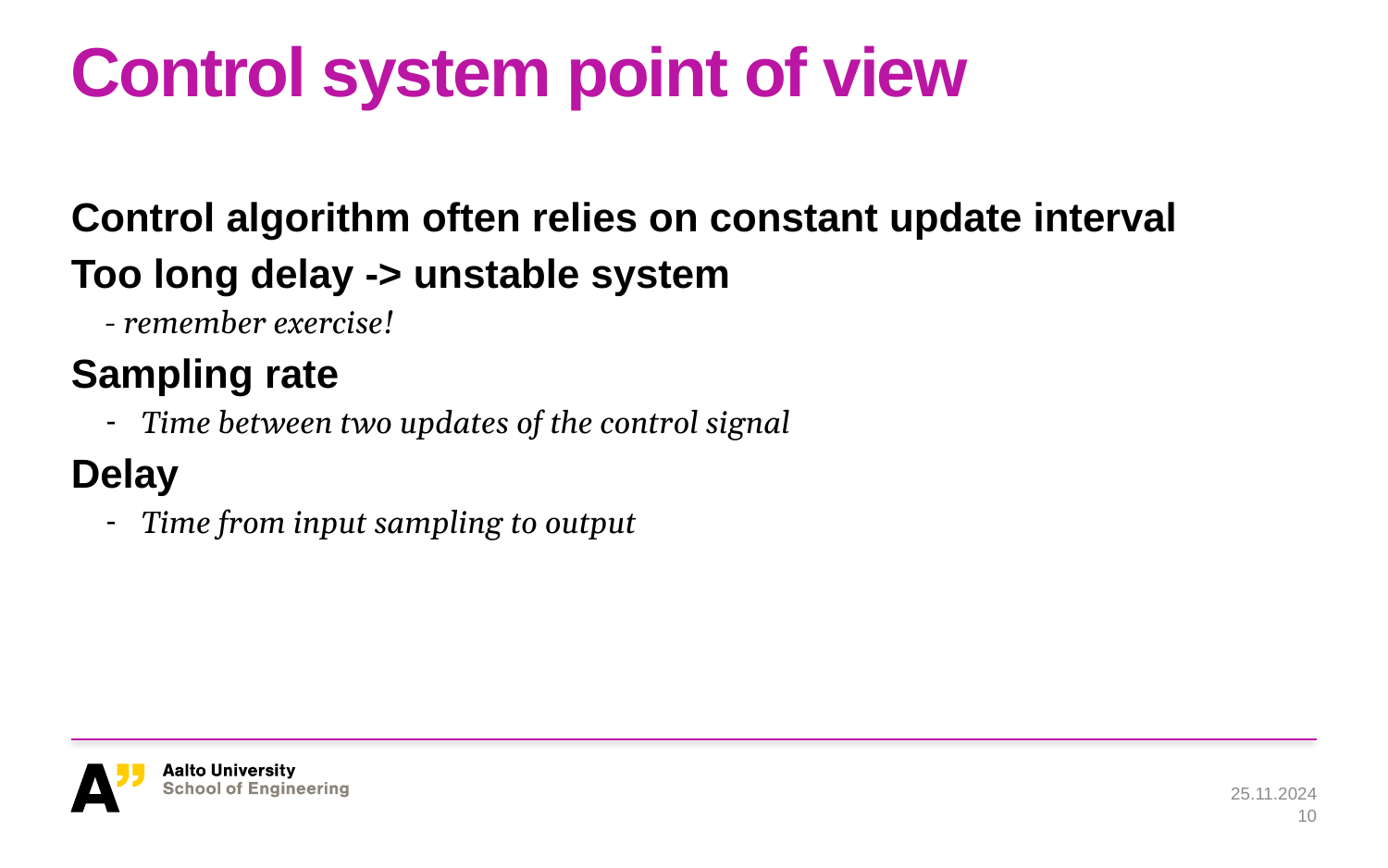

# Control system point of view
Control algorithm often relies on constant update interval
Too long delay -> unstable system
    - remember exercise!
Sampling rate
Time between two updates of the control signal
Delay
Time from input sampling to output
25.11.2024
10